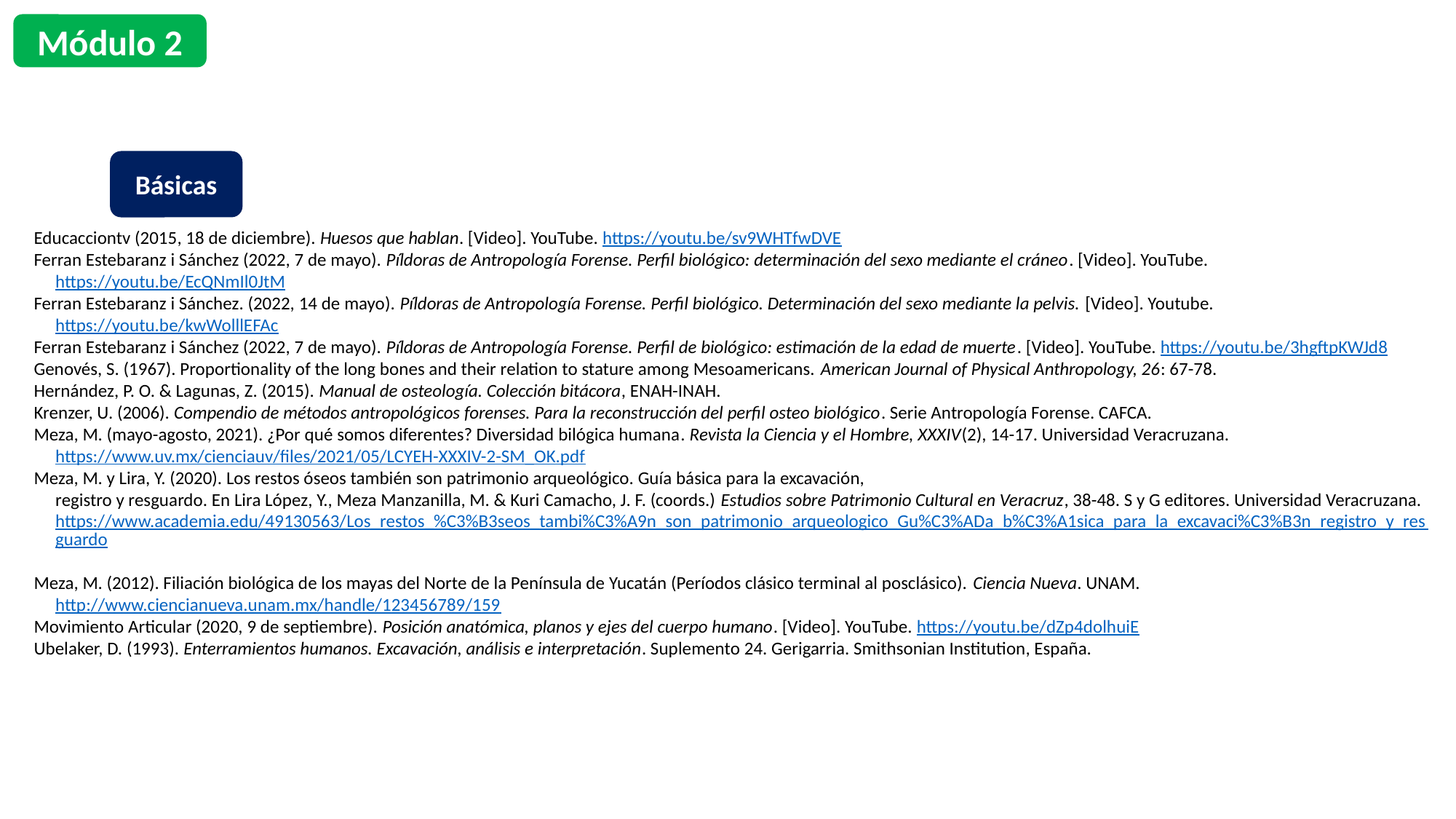

Módulo 2
Básicas
Educacciontv (2015, 18 de diciembre). Huesos que hablan. [Video]. YouTube. https://youtu.be/sv9WHTfwDVE
Ferran Estebaranz i Sánchez (2022, 7 de mayo). Píldoras de Antropología Forense. Perfil biológico: determinación del sexo mediante el cráneo. [Video]. YouTube. https://youtu.be/EcQNmIl0JtM
Ferran Estebaranz i Sánchez. (2022, 14 de mayo). Píldoras de Antropología Forense. Perfil biológico. Determinación del sexo mediante la pelvis. [Video]. Youtube. https://youtu.be/kwWolllEFAc
Ferran Estebaranz i Sánchez (2022, 7 de mayo). Píldoras de Antropología Forense. Perfil de biológico: estimación de la edad de muerte. [Video]. YouTube. https://youtu.be/3hgftpKWJd8
Genovés, S. (1967). Proportionality of the long bones and their relation to stature among Mesoamericans. American Journal of Physical Anthropology, 26: 67-78.
Hernández, P. O. & Lagunas, Z. (2015). Manual de osteología. Colección bitácora, ENAH-INAH.
Krenzer, U. (2006). Compendio de métodos antropológicos forenses. Para la reconstrucción del perfil osteo biológico. Serie Antropología Forense. CAFCA.
Meza, M. (mayo-agosto, 2021). ¿Por qué somos diferentes? Diversidad bilógica humana. Revista la Ciencia y el Hombre, XXXIV(2), 14-17. Universidad Veracruzana. https://www.uv.mx/cienciauv/files/2021/05/LCYEH-XXXIV-2-SM_OK.pdf
Meza, M. y Lira, Y. (2020). Los restos óseos también son patrimonio arqueológico. Guía básica para la excavación,
registro y resguardo. En Lira López, Y., Meza Manzanilla, M. & Kuri Camacho, J. F. (coords.) Estudios sobre Patrimonio Cultural en Veracruz, 38-48. S y G editores. Universidad Veracruzana. https://www.academia.edu/49130563/Los_restos_%C3%B3seos_tambi%C3%A9n_son_patrimonio_arqueologico_Gu%C3%ADa_b%C3%A1sica_para_la_excavaci%C3%B3n_registro_y_resguardo
Meza, M. (2012). Filiación biológica de los mayas del Norte de la Península de Yucatán (Períodos clásico terminal al posclásico). Ciencia Nueva. UNAM. http://www.ciencianueva.unam.mx/handle/123456789/159
Movimiento Articular (2020, 9 de septiembre). Posición anatómica, planos y ejes del cuerpo humano. [Video]. YouTube. https://youtu.be/dZp4dolhuiE
Ubelaker, D. (1993). Enterramientos humanos. Excavación, análisis e interpretación. Suplemento 24. Gerigarria. Smithsonian Institution, España.